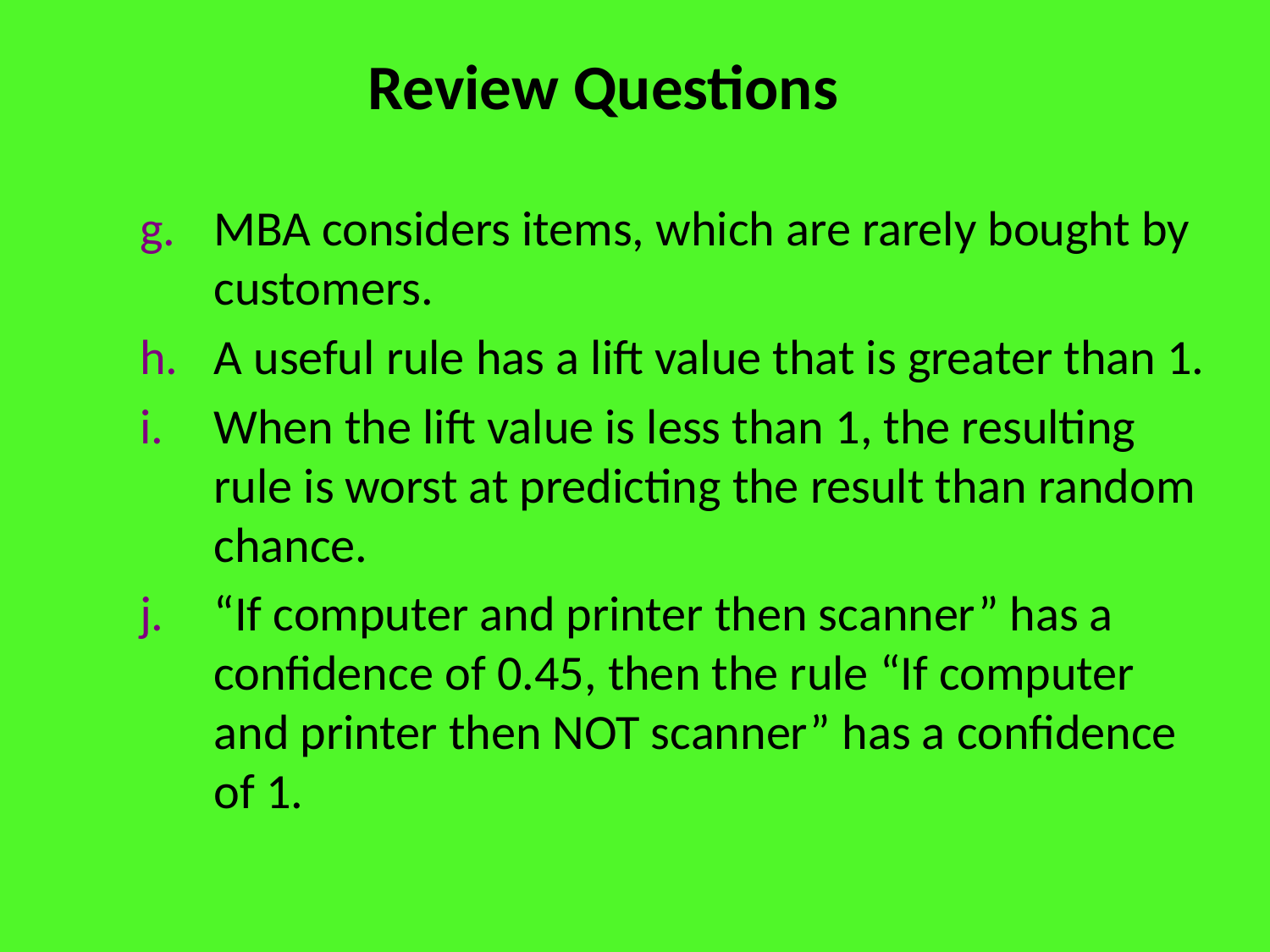

# Review Questions
MBA considers items, which are rarely bought by customers.
A useful rule has a lift value that is greater than 1.
When the lift value is less than 1, the resulting rule is worst at predicting the result than random chance.
“If computer and printer then scanner” has a confidence of 0.45, then the rule “If computer and printer then NOT scanner” has a confidence of 1.